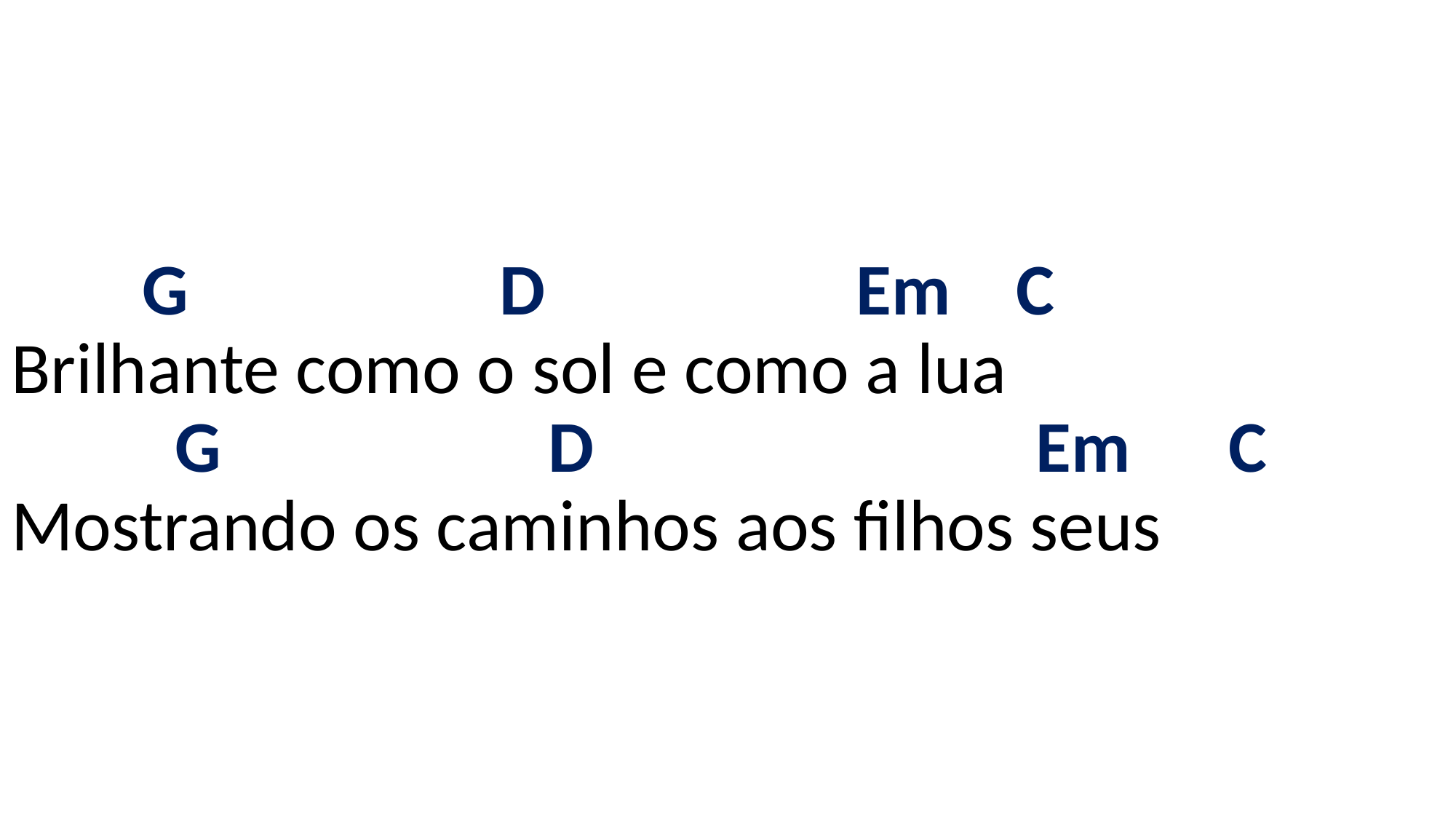

# G                   D                   Em    C Brilhante como o sol e como a lua G                    D                           Em      C Mostrando os caminhos aos filhos seus